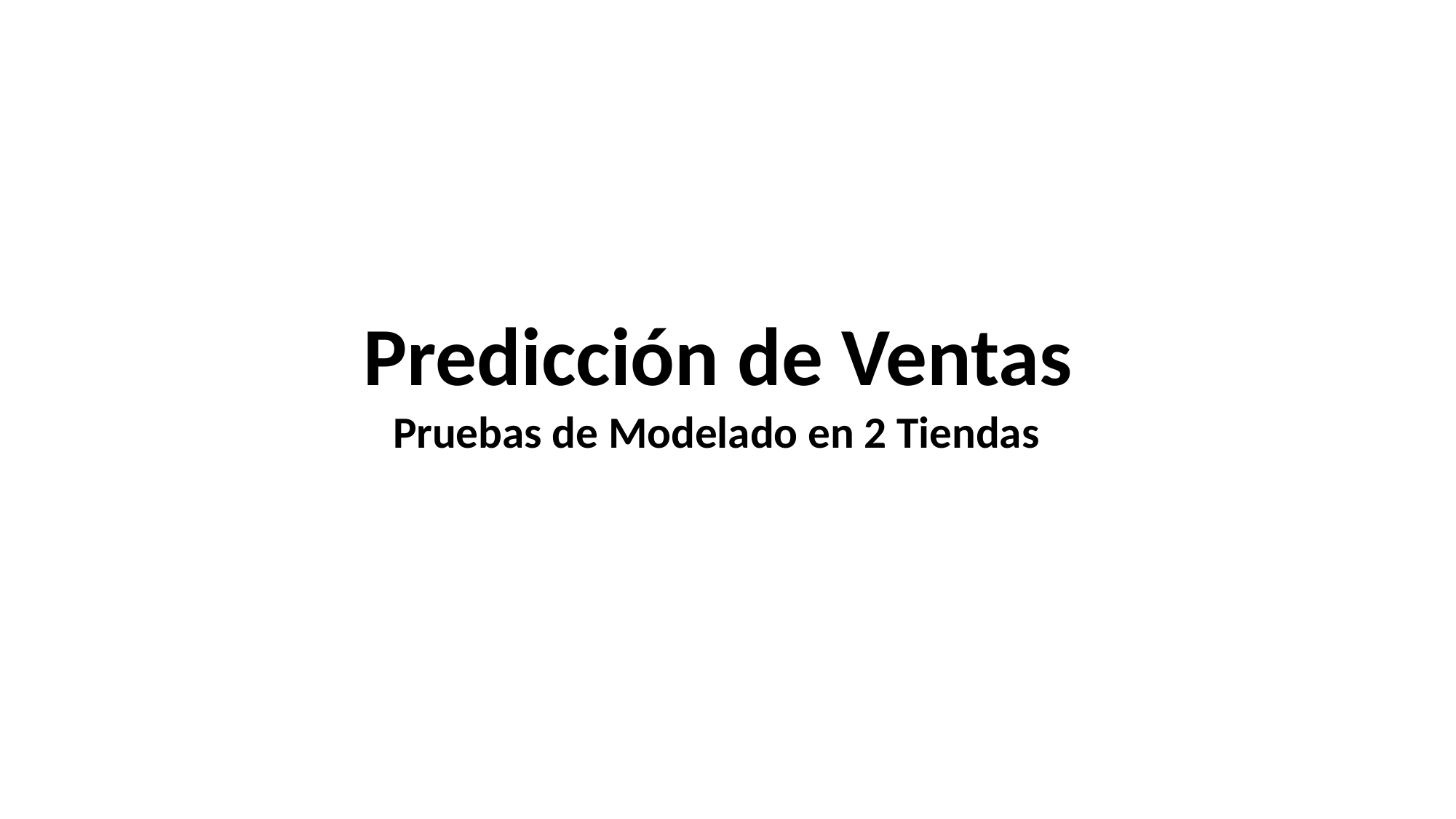

# Predicción de Ventas Pruebas de Modelado en 2 Tiendas